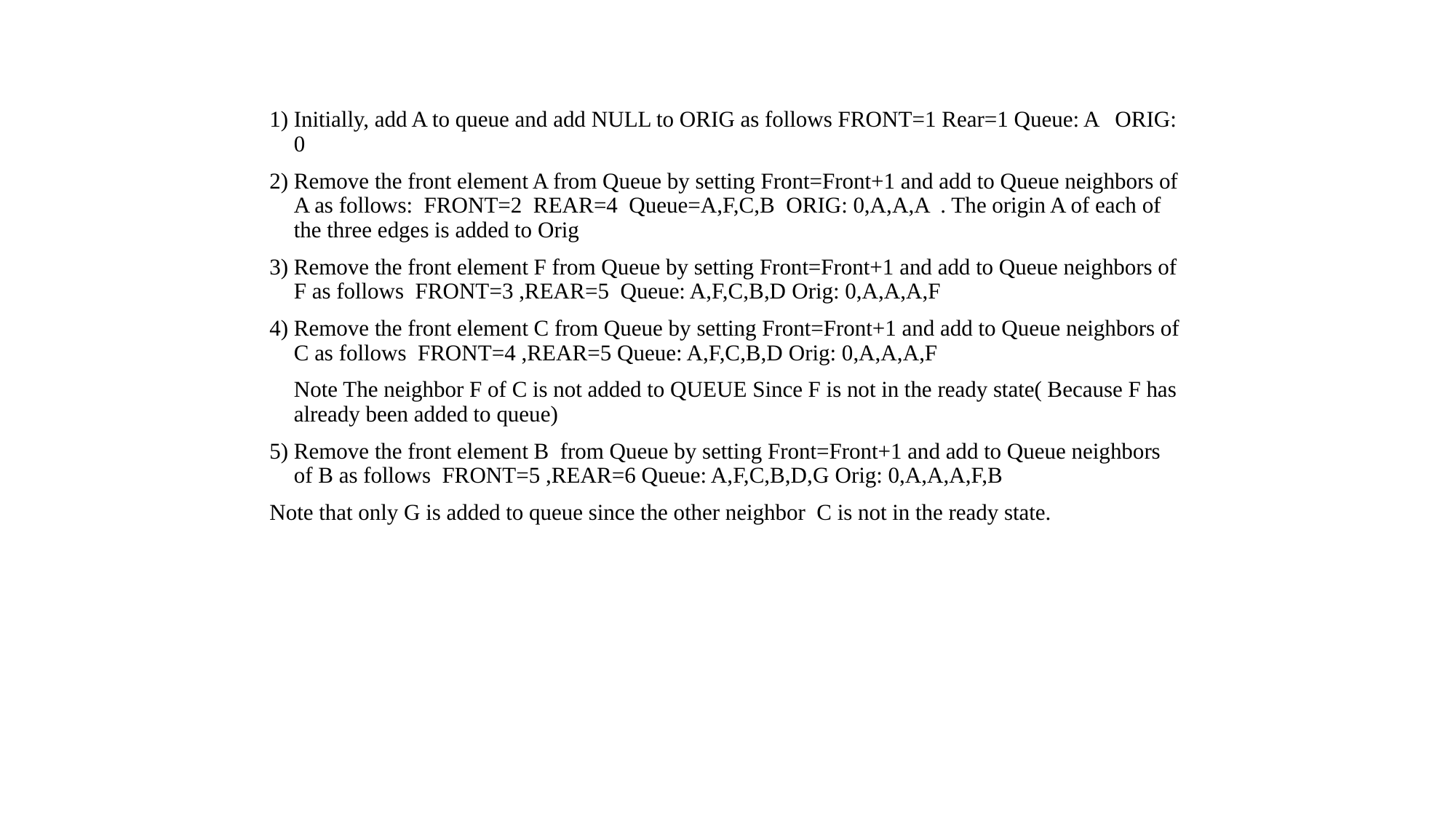

Initially, add A to queue and add NULL to ORIG as follows FRONT=1 Rear=1 Queue: A	 ORIG: 0
Remove the front element A from Queue by setting Front=Front+1 and add to Queue neighbors of A as follows:  FRONT=2  REAR=4  Queue=A,F,C,B  ORIG: 0,A,A,A  . The origin A of each of the three edges is added to Orig
Remove the front element F from Queue by setting Front=Front+1 and add to Queue neighbors of F as follows  FRONT=3 ,REAR=5  Queue: A,F,C,B,D Orig: 0,A,A,A,F
Remove the front element C from Queue by setting Front=Front+1 and add to Queue neighbors of C as follows  FRONT=4 ,REAR=5 Queue: A,F,C,B,D Orig: 0,A,A,A,F
	Note The neighbor F of C is not added to QUEUE Since F is not in the ready state( Because F has already been added to queue)
5) Remove the front element B  from Queue by setting Front=Front+1 and add to Queue neighbors of B as follows  FRONT=5 ,REAR=6 Queue: A,F,C,B,D,G Orig: 0,A,A,A,F,B
Note that only G is added to queue since the other neighbor  C is not in the ready state.